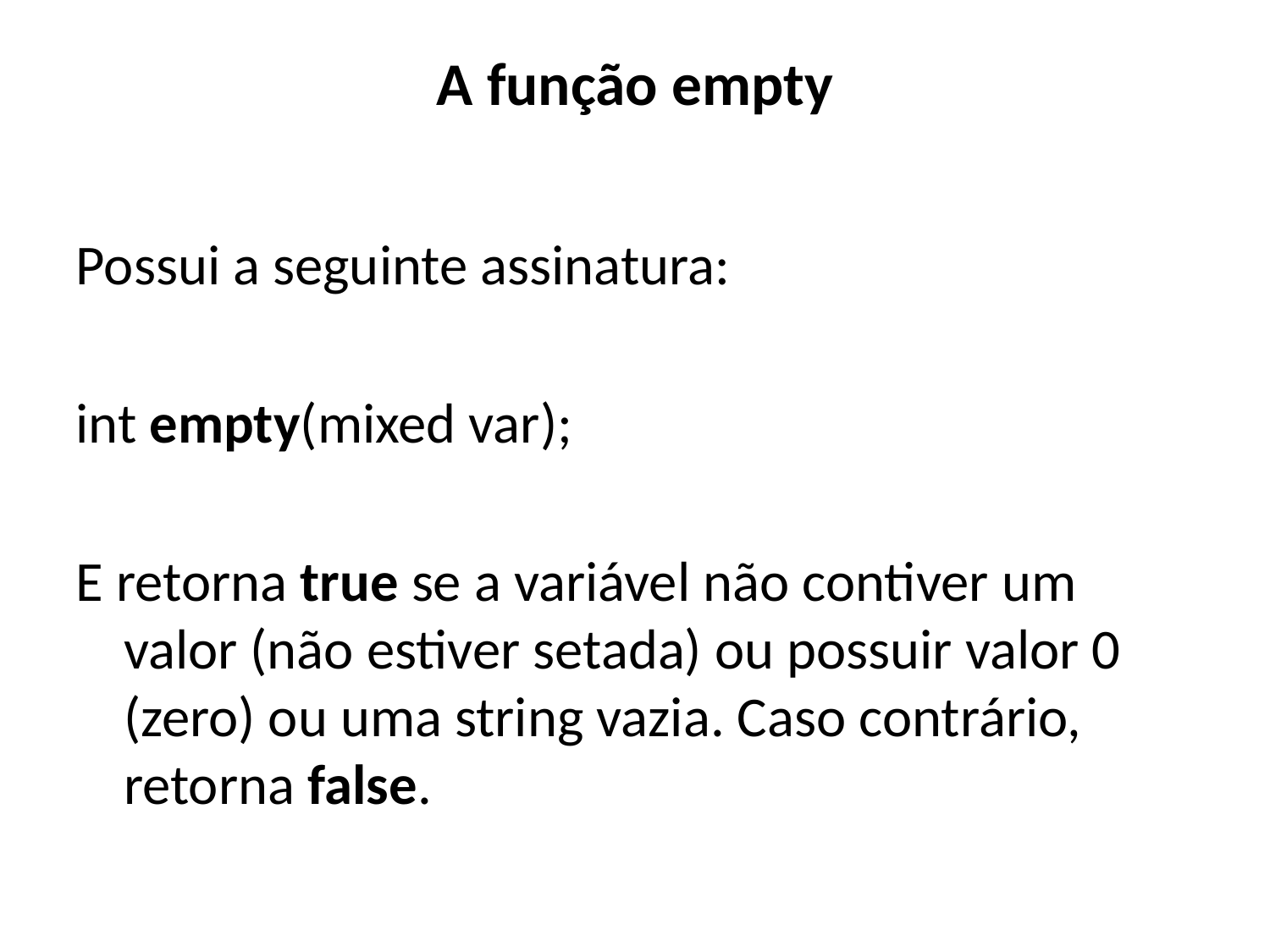

# A função empty
Possui a seguinte assinatura:

int empty(mixed var);

E retorna true se a variável não contiver um valor (não estiver setada) ou possuir valor 0 (zero) ou uma string vazia. Caso contrário, retorna false.